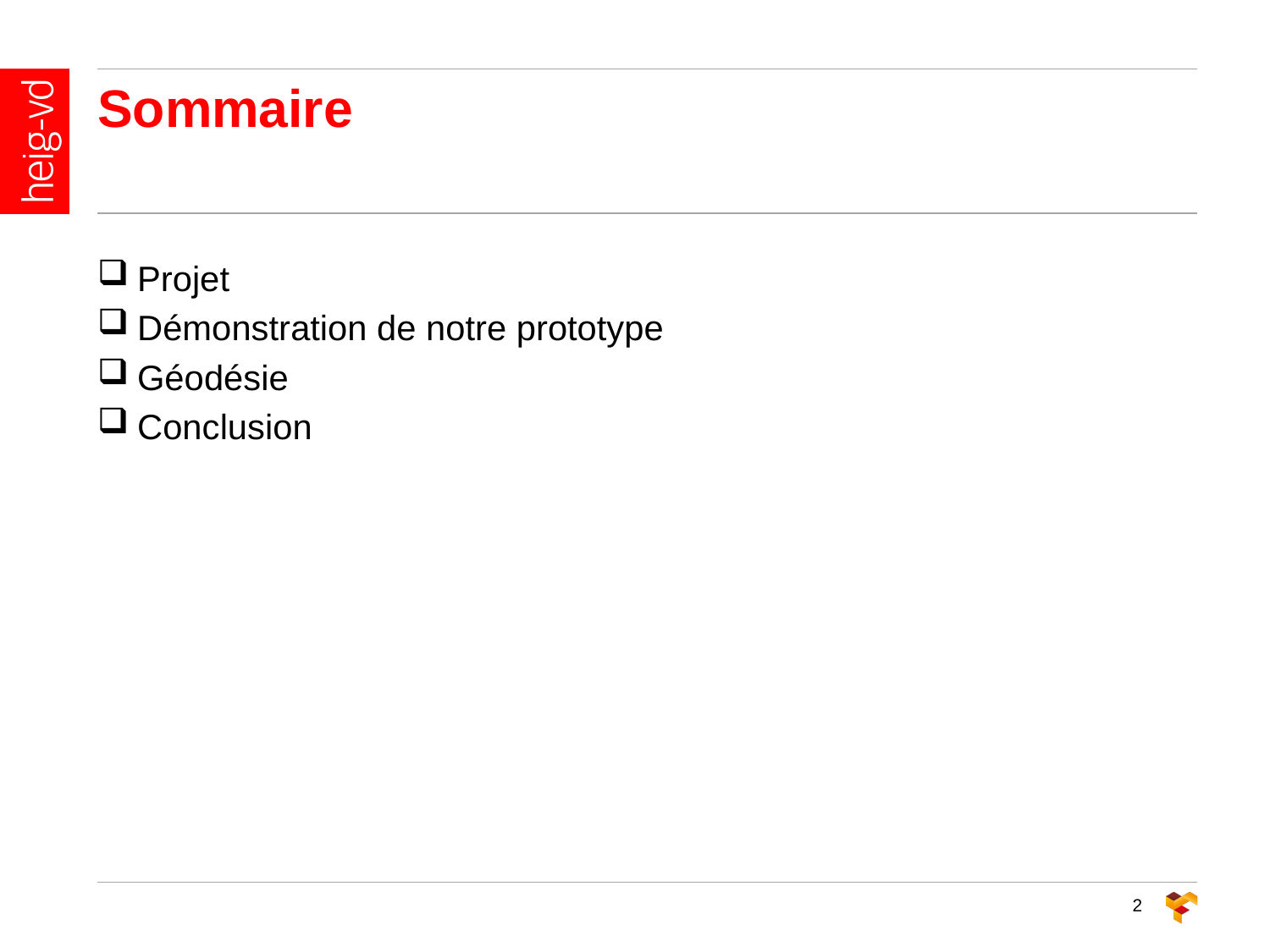

Sommaire

Projet
Démonstration de notre prototype
Géodésie
Conclusion

2